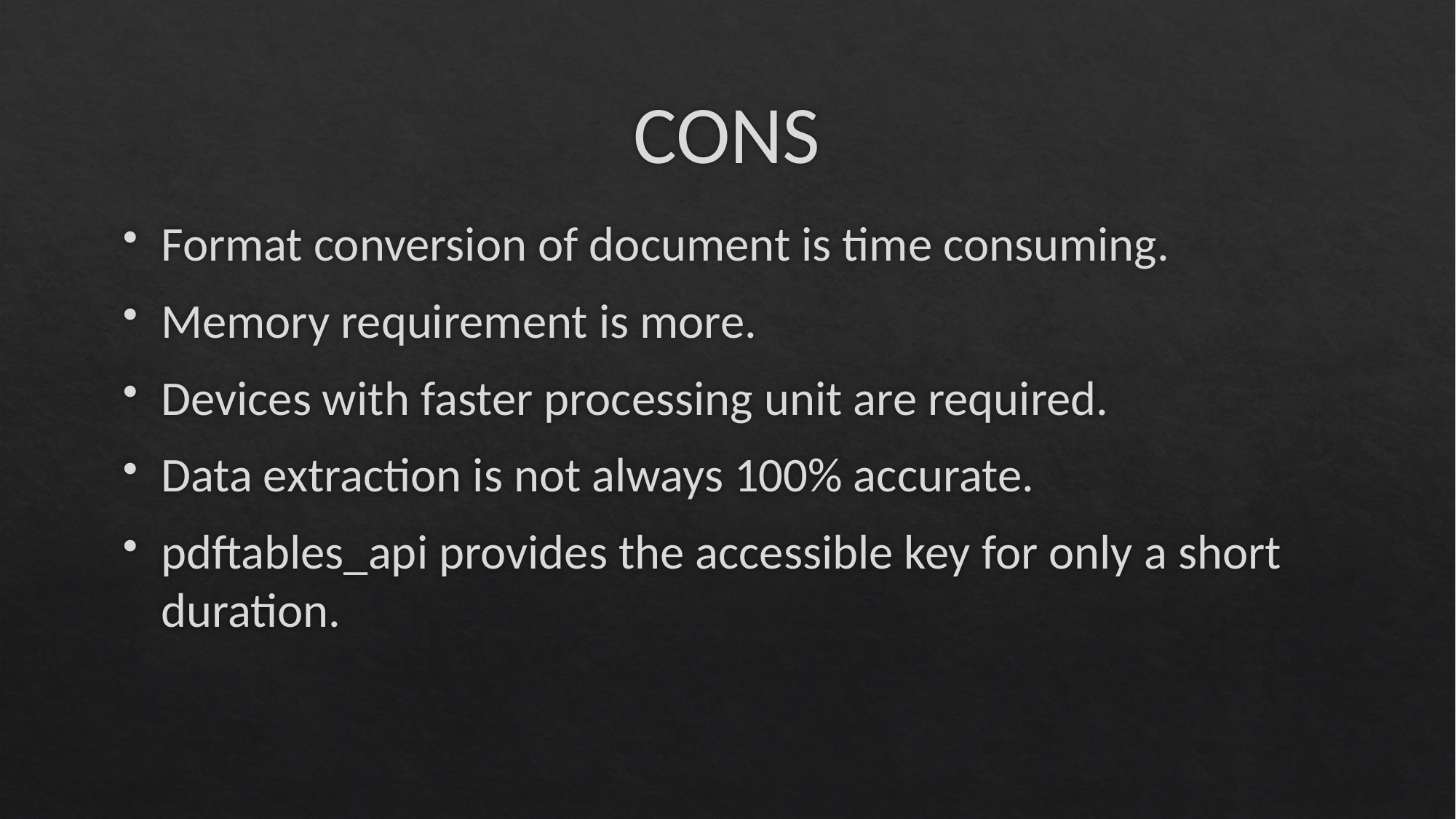

# CONS
Format conversion of document is time consuming.
Memory requirement is more.
Devices with faster processing unit are required.
Data extraction is not always 100% accurate.
pdftables_api provides the accessible key for only a short duration.